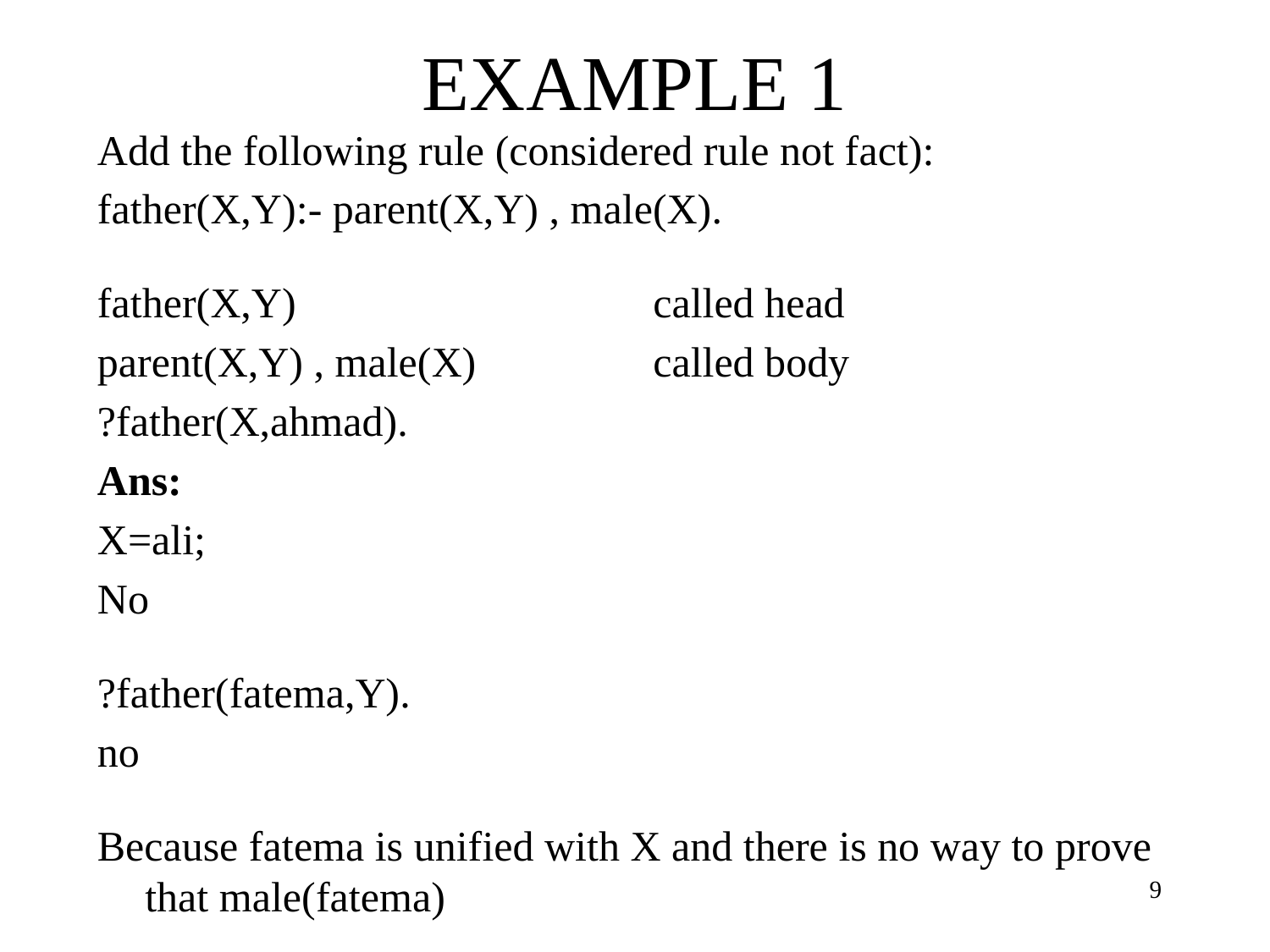

# EXAMPLE 1
Add the following rule (considered rule not fact):
father(X,Y):- parent(X,Y) , male(X).

father(X,Y)			called head
parent(X,Y) , male(X)		called body
?father(X,ahmad).
Ans:
X=ali;
No

?father(fatema,Y).
no

Because fatema is unified with X and there is no way to prove that male(fatema)
9